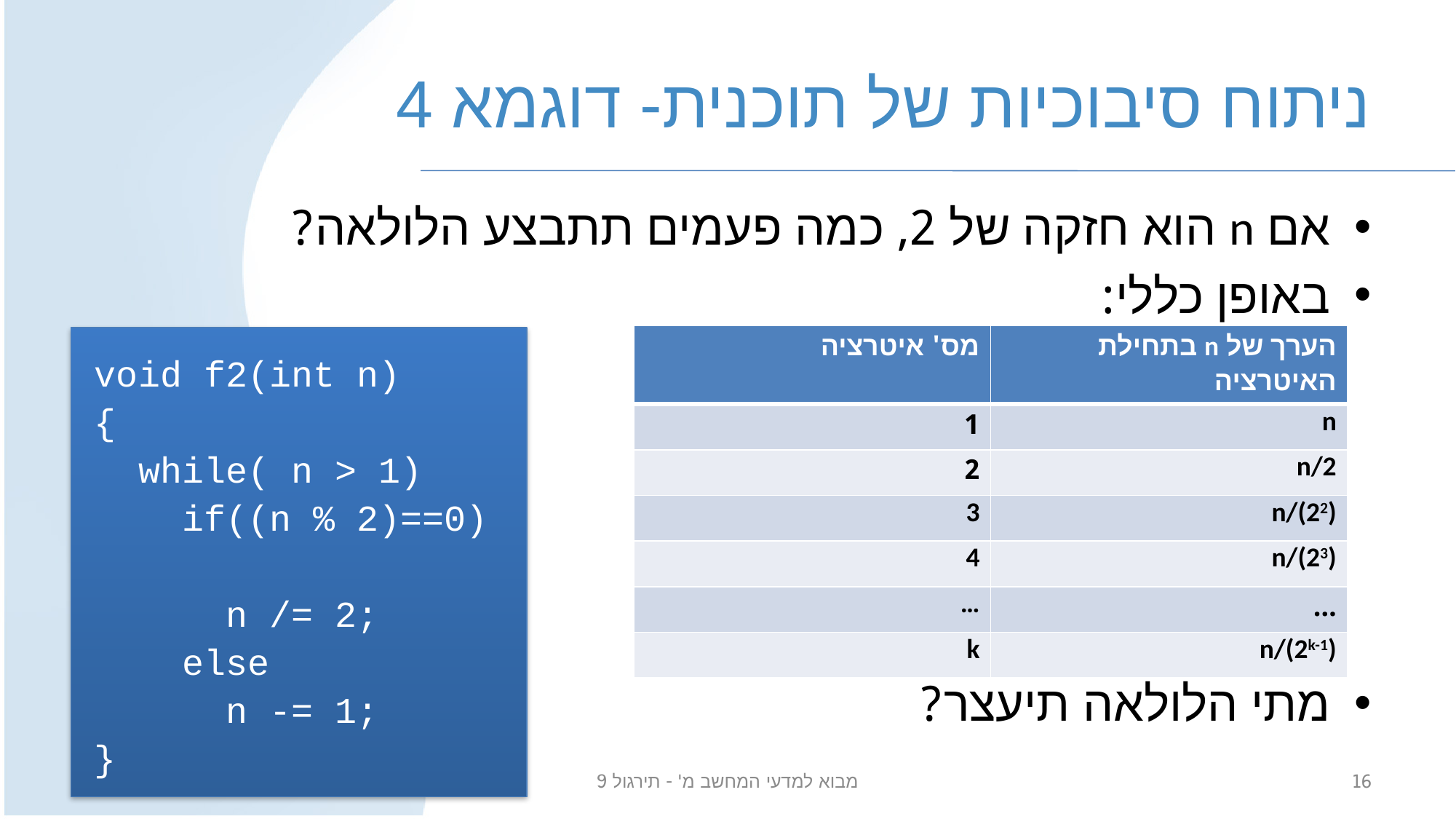

# ניתוח סיבוכיות של תוכנית- דוגמא 4
אם n הוא חזקה של 2, כמה פעמים תתבצע הלולאה?
באופן כללי:

מתי הלולאה תיעצר?

| מס' איטרציה | הערך של n בתחילת האיטרציה |
| --- | --- |
| 1 | n |
| 2 | n/2 |
| 3 | n/(22) |
| 4 | n/(23) |
| … | … |
| k | n/(2k-1) |
void f2(int n)
{
  while( n > 1)
    if((n % 2)==0)
      n /= 2;
    else
      n -= 1;
}
מבוא למדעי המחשב מ' - תירגול 9
16